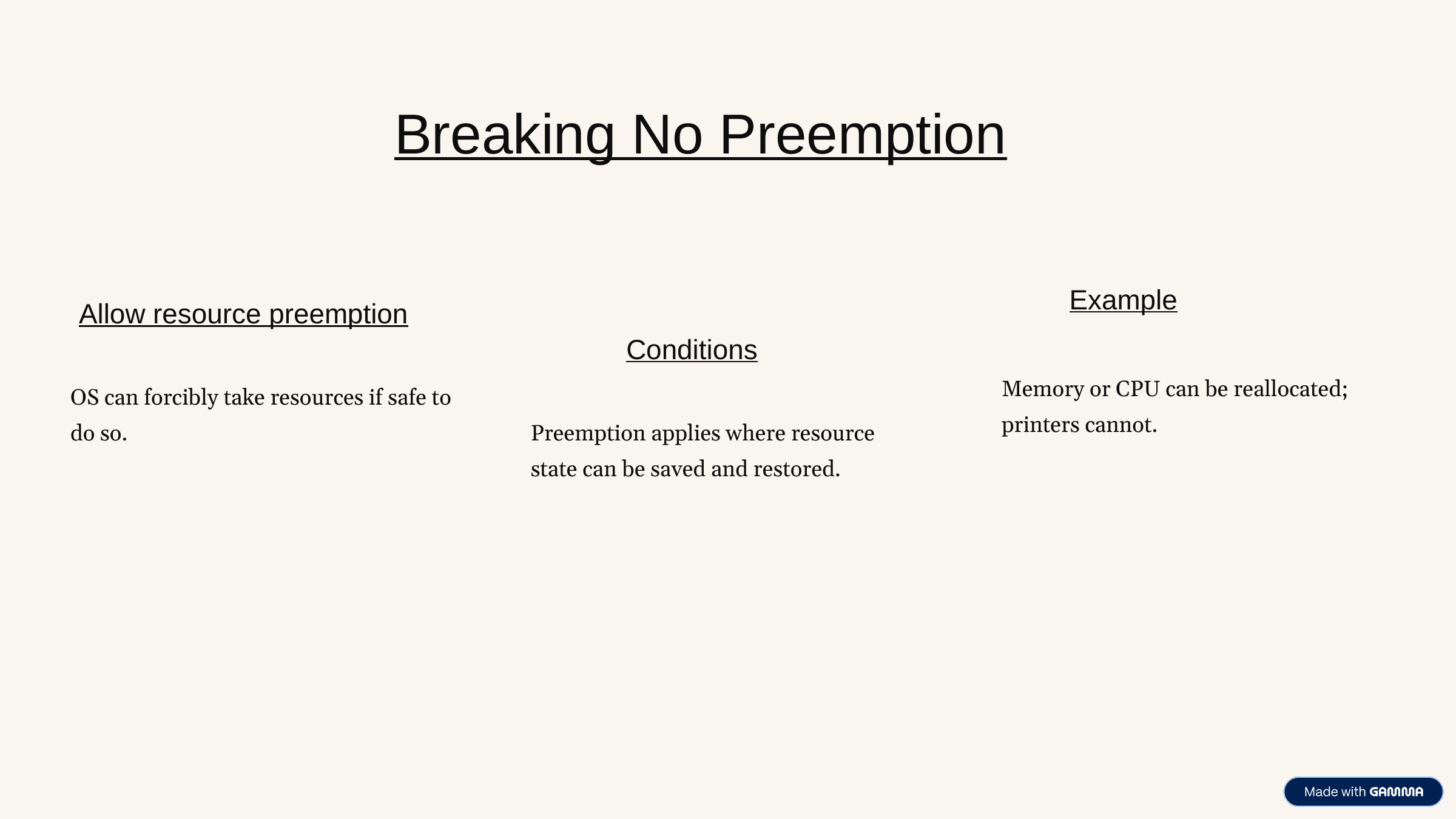

Breaking No Preemption
Example
Allow resource preemption
Conditions
Memory or CPU can be reallocated; printers cannot.
OS can forcibly take resources if safe to do so.
Preemption applies where resource state can be saved and restored.